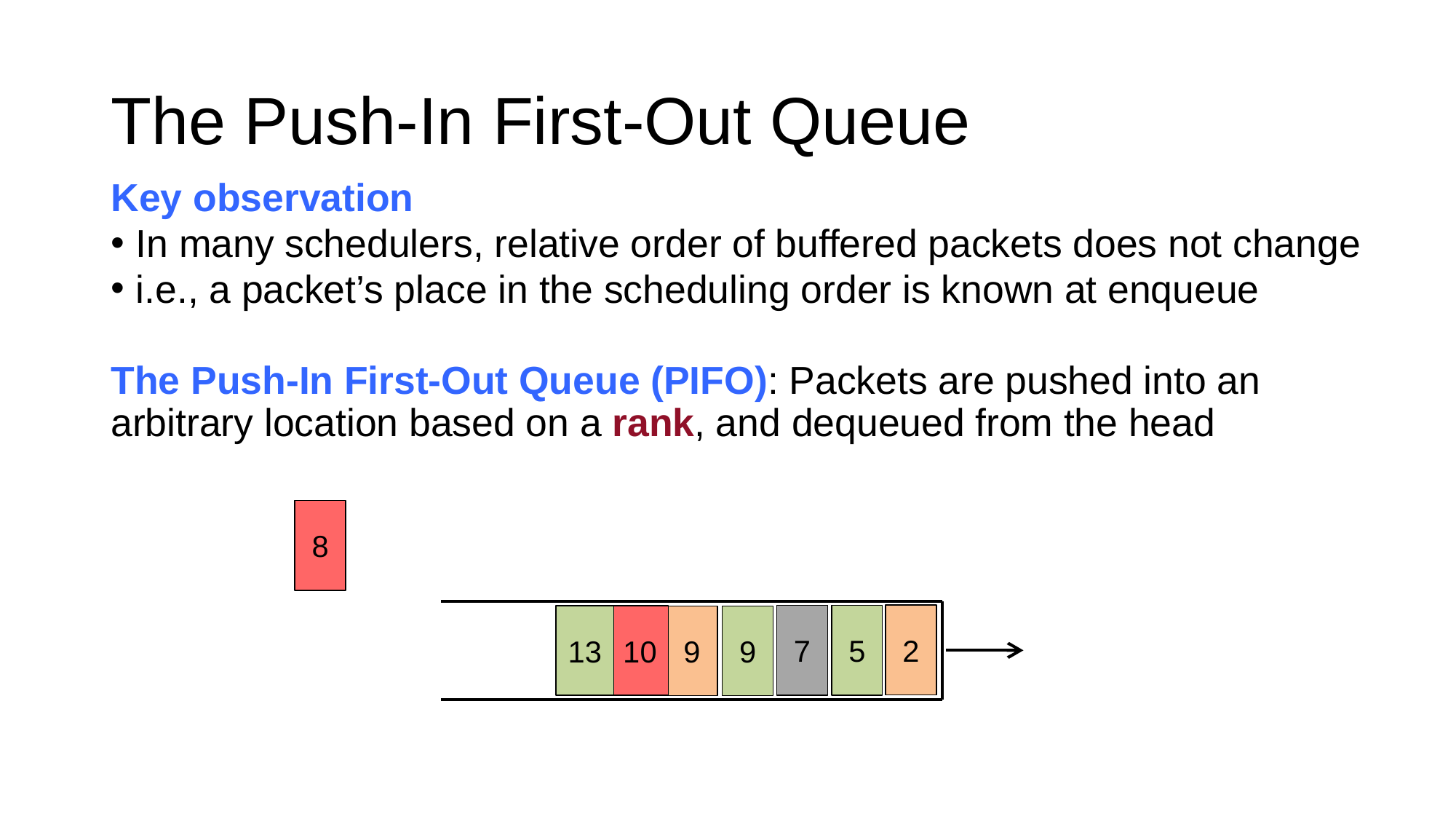

# The Push-In First-Out Queue
Key observation
In many schedulers, relative order of buffered packets does not change
i.e., a packet’s place in the scheduling order is known at enqueue

The Push-In First-Out Queue (PIFO): Packets are pushed into an arbitrary location based on a rank, and dequeued from the head

8
2
7
5
13
10
9
9